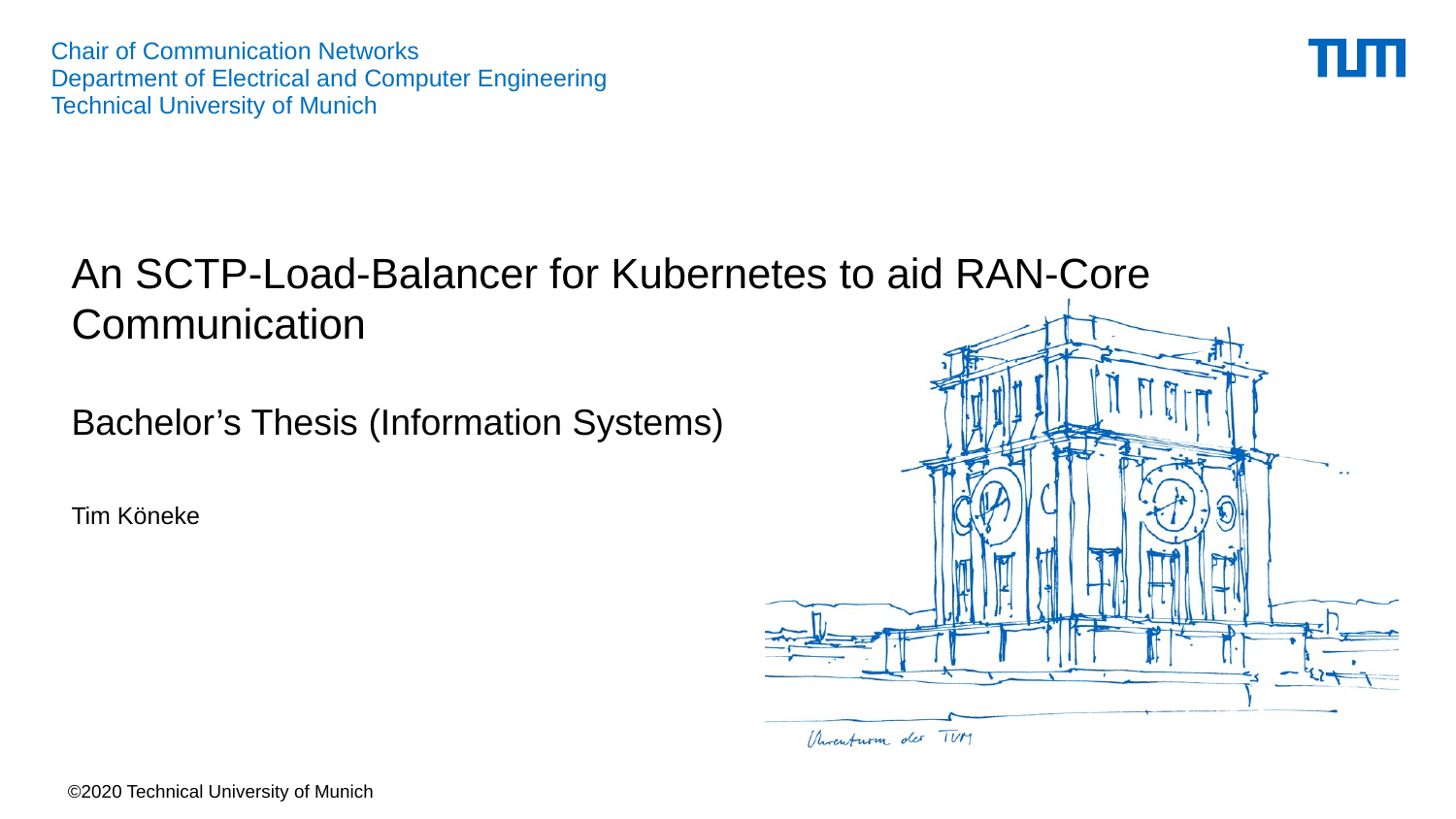

# An SCTP-Load-Balancer for Kubernetes to aid RAN-Core Communication Bachelor’s Thesis (Information Systems)

Tim Köneke